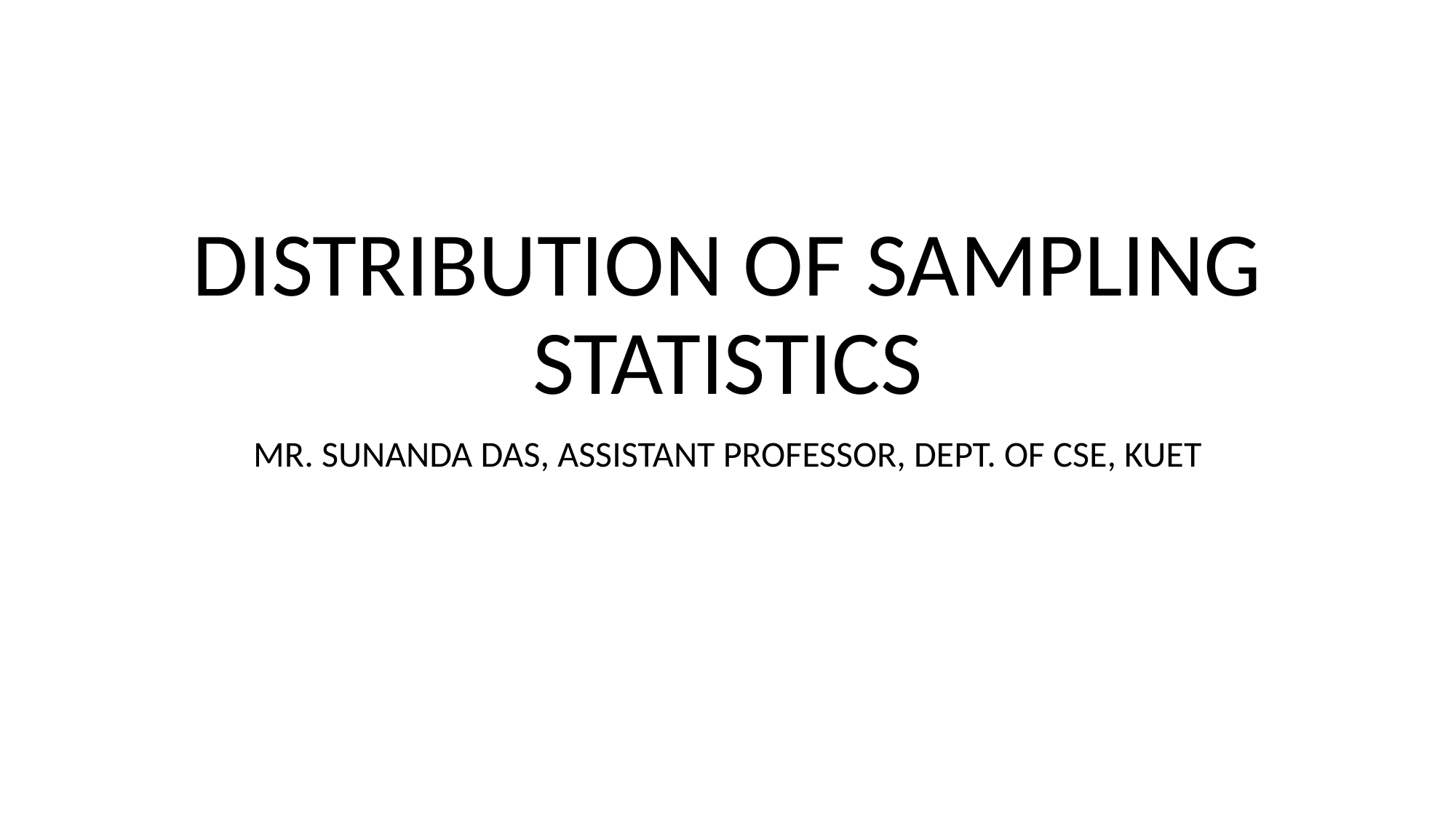

# Distribution of Sampling Statistics
Mr. Sunanda Das, Assistant Professor, Dept. of CSE, KUET